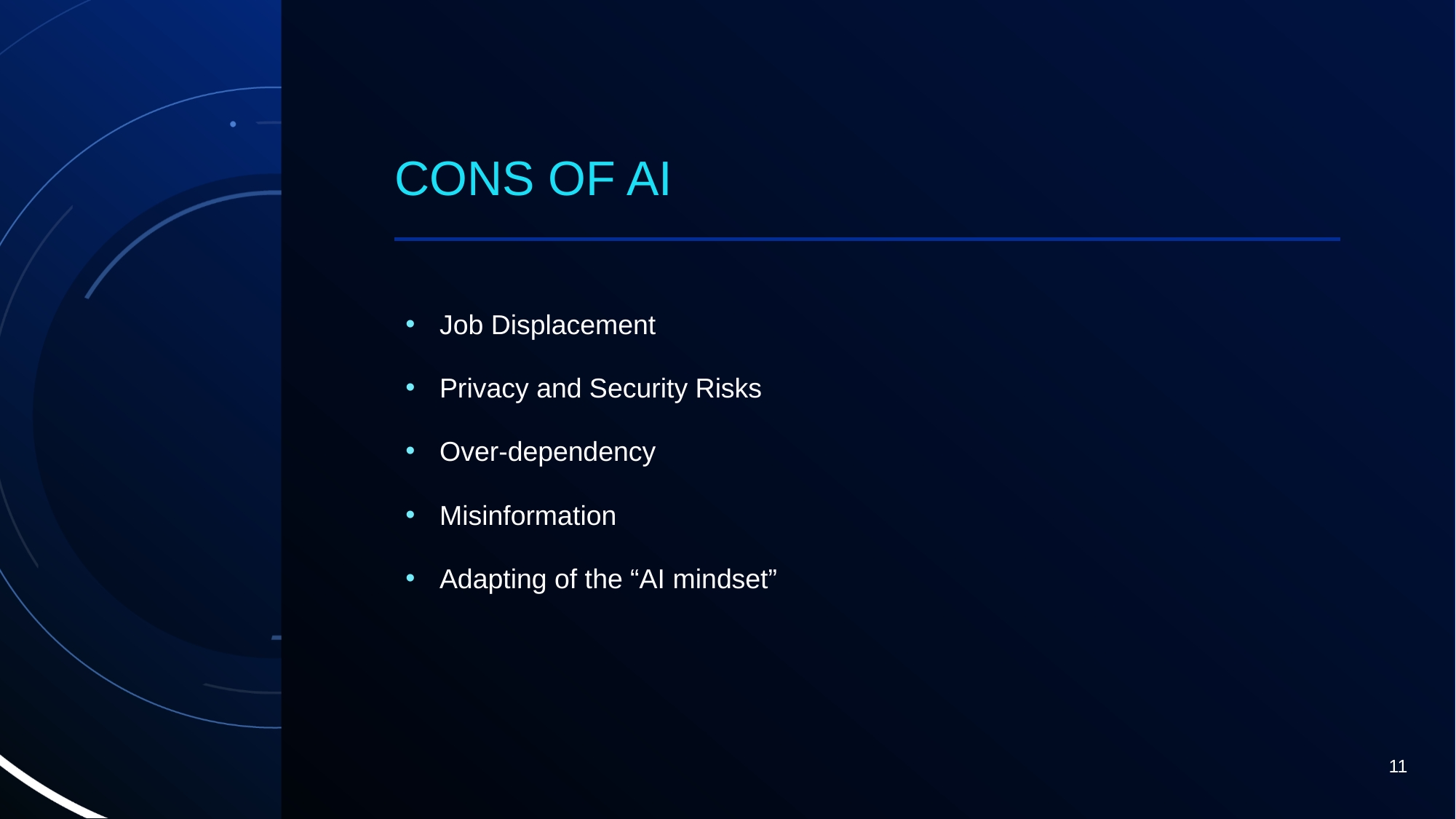

# Cons of ai
Job Displacement
Privacy and Security Risks
Over-dependency
Misinformation
Adapting of the “AI mindset”

11